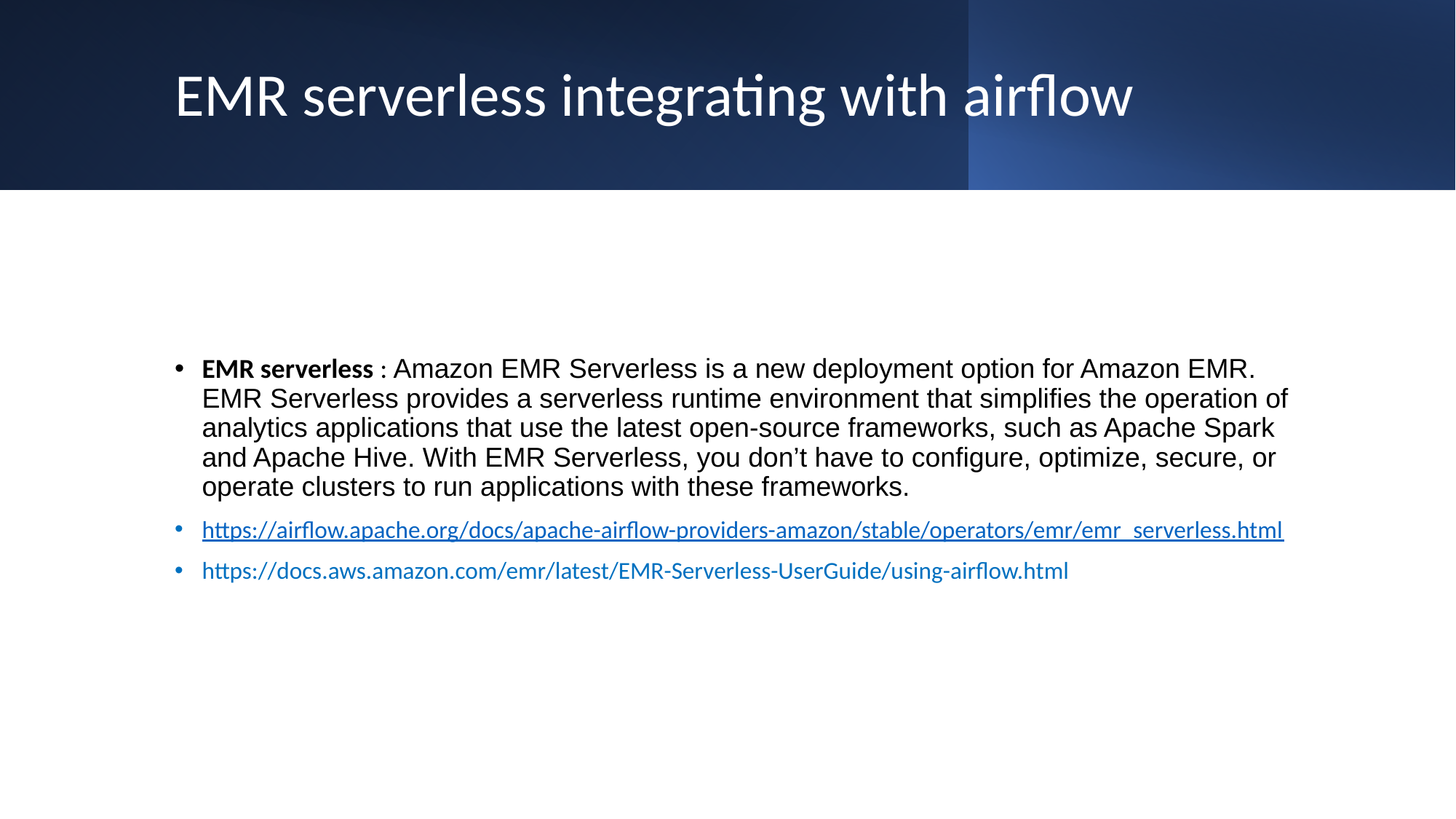

# EMR serverless integrating with airflow
EMR serverless : Amazon EMR Serverless is a new deployment option for Amazon EMR. EMR Serverless provides a serverless runtime environment that simplifies the operation of analytics applications that use the latest open-source frameworks, such as Apache Spark and Apache Hive. With EMR Serverless, you don’t have to configure, optimize, secure, or operate clusters to run applications with these frameworks.
https://airflow.apache.org/docs/apache-airflow-providers-amazon/stable/operators/emr/emr_serverless.html
https://docs.aws.amazon.com/emr/latest/EMR-Serverless-UserGuide/using-airflow.html